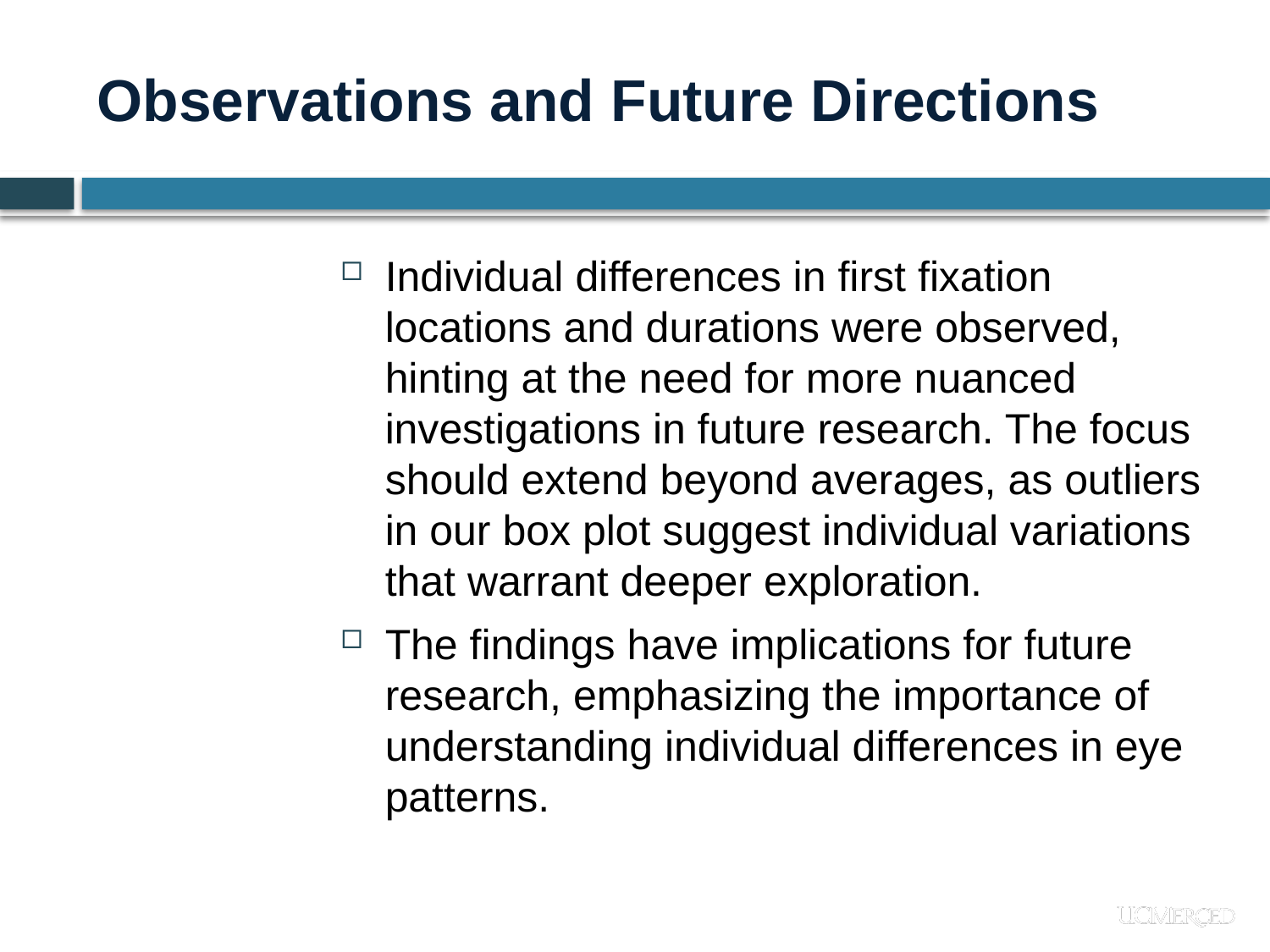

# Observations and Future Directions

Individual differences in first fixation locations and durations were observed, hinting at the need for more nuanced investigations in future research. The focus should extend beyond averages, as outliers in our box plot suggest individual variations that warrant deeper exploration.
The findings have implications for future research, emphasizing the importance of understanding individual differences in eye patterns.